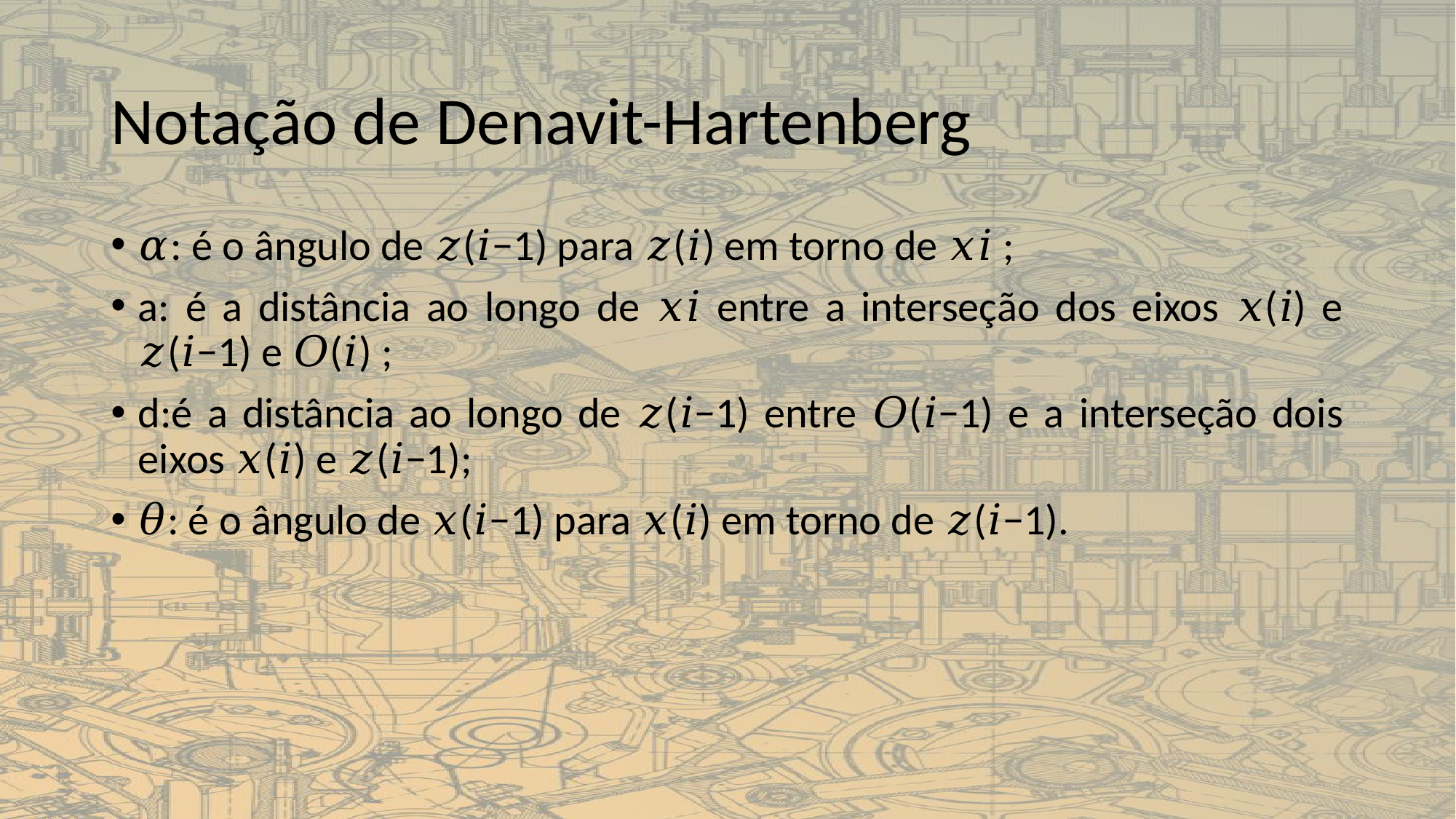

# Notação de Denavit-Hartenberg
𝛼: é o ângulo de 𝑧(𝑖−1) para 𝑧(𝑖) em torno de 𝑥𝑖 ;
a: é a distância ao longo de 𝑥𝑖 entre a interseção dos eixos 𝑥(𝑖) e 𝑧(𝑖−1) e 𝑂(𝑖) ;
d:é a distância ao longo de 𝑧(𝑖−1) entre 𝑂(𝑖−1) e a interseção dois eixos 𝑥(𝑖) e 𝑧(𝑖−1);
𝜃: é o ângulo de 𝑥(𝑖−1) para 𝑥(𝑖) em torno de 𝑧(𝑖−1).